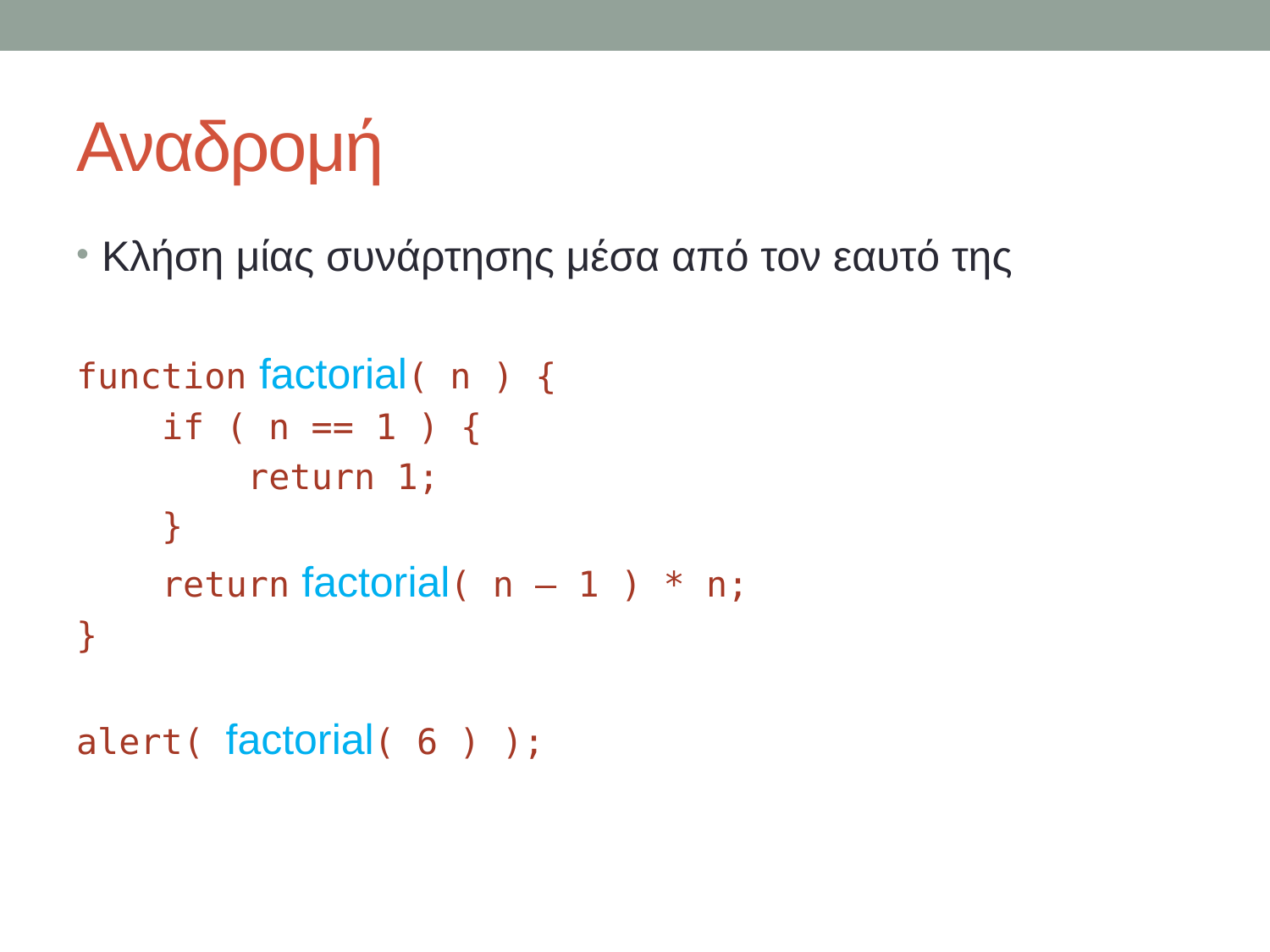

# Αναδρομή
Κλήση μίας συνάρτησης μέσα από τον εαυτό της

function factorial( n ) {
    if ( n == 1 ) {
        return 1;
    }
    return factorial( n – 1 ) * n;
}

alert( factorial( 6 ) );